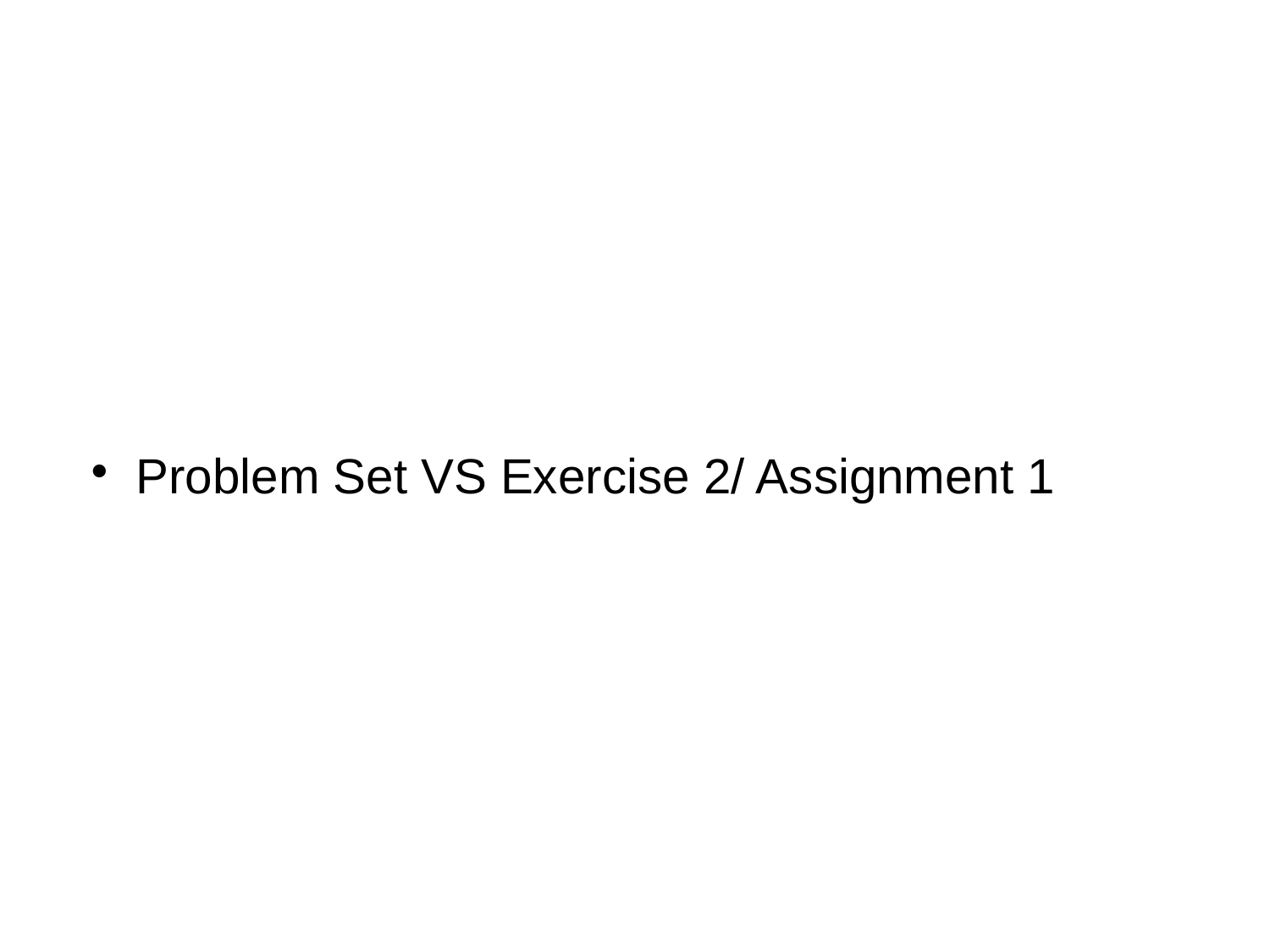

Problem Set VS Exercise 2/ Assignment 1